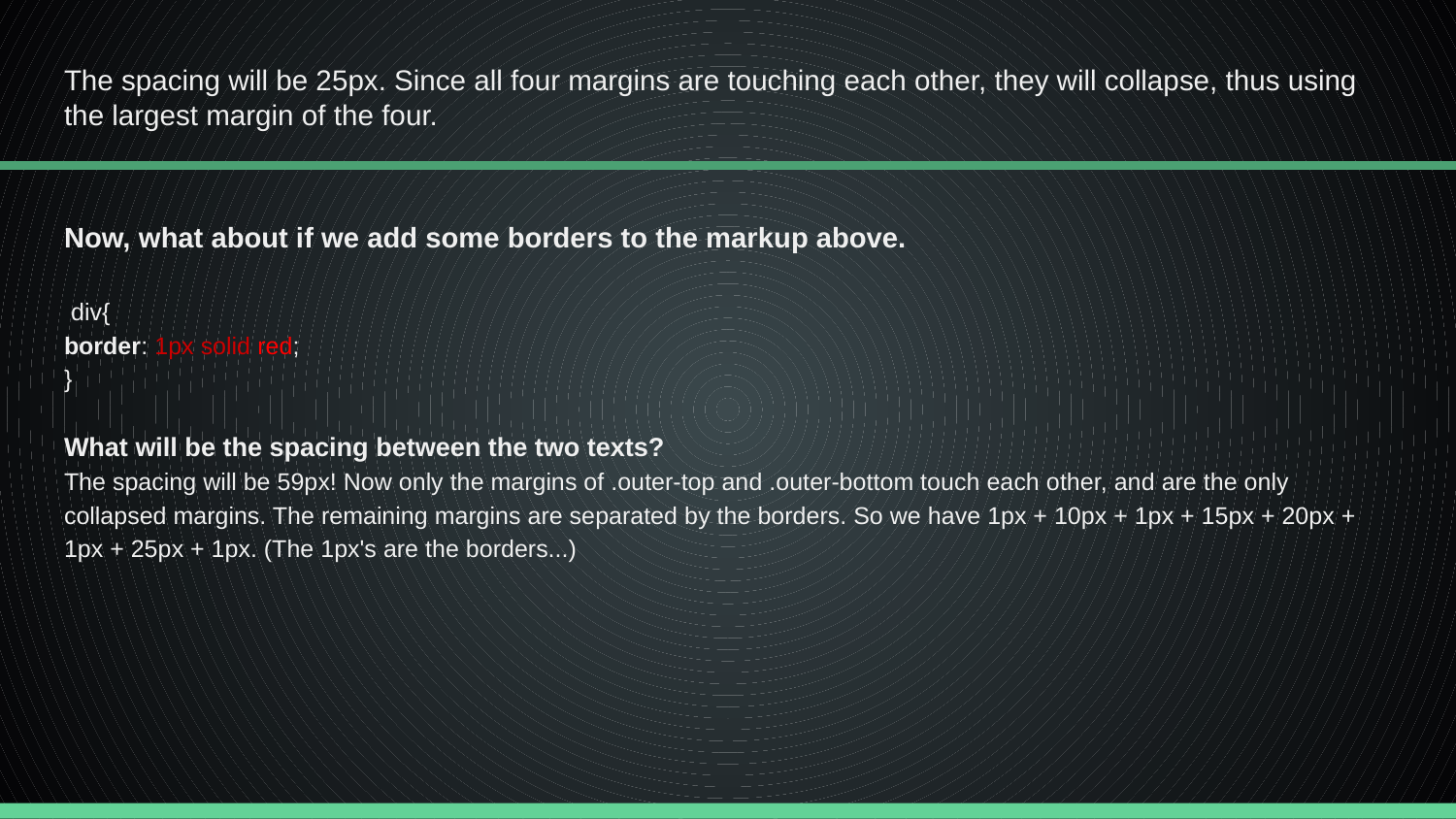

# The spacing will be 25px. Since all four margins are touching each other, they will collapse, thus using the largest margin of the four.

Now, what about if we add some borders to the markup above.

 div{
border: 1px solid red;
}

What will be the spacing between the two texts?
The spacing will be 59px! Now only the margins of .outer-top and .outer-bottom touch each other, and are the only collapsed margins. The remaining margins are separated by the borders. So we have 1px + 10px + 1px + 15px + 20px + 1px + 25px + 1px. (The 1px's are the borders...)